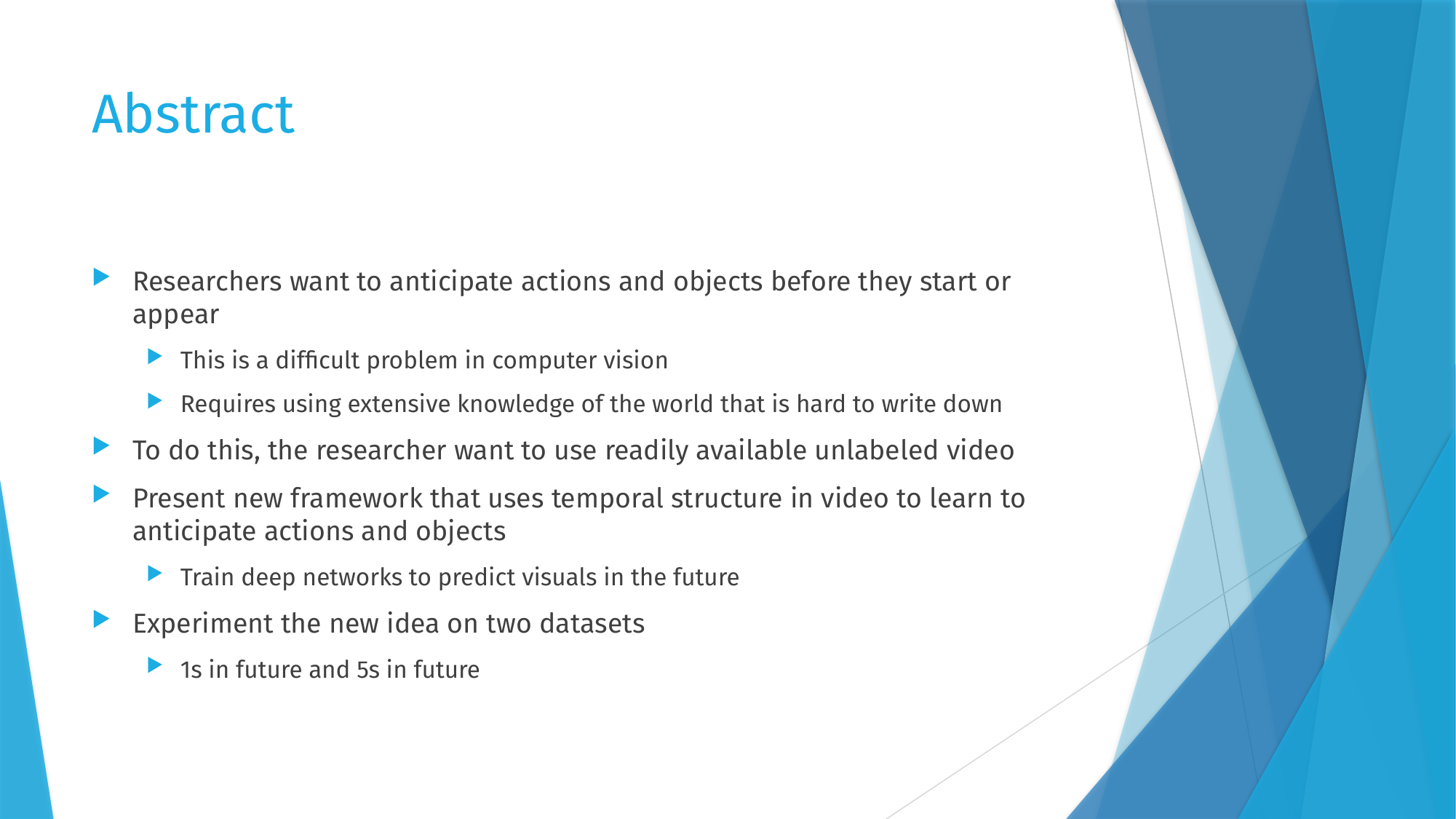

# Abstract
Researchers want to anticipate actions and objects before they start or appear
This is a difficult problem in computer vision
Requires using extensive knowledge of the world that is hard to write down
To do this, the researcher want to use readily available unlabeled video
Present new framework that uses temporal structure in video to learn to anticipate actions and objects
Train deep networks to predict visuals in the future
Experiment the new idea on two datasets
1s in future and 5s in future